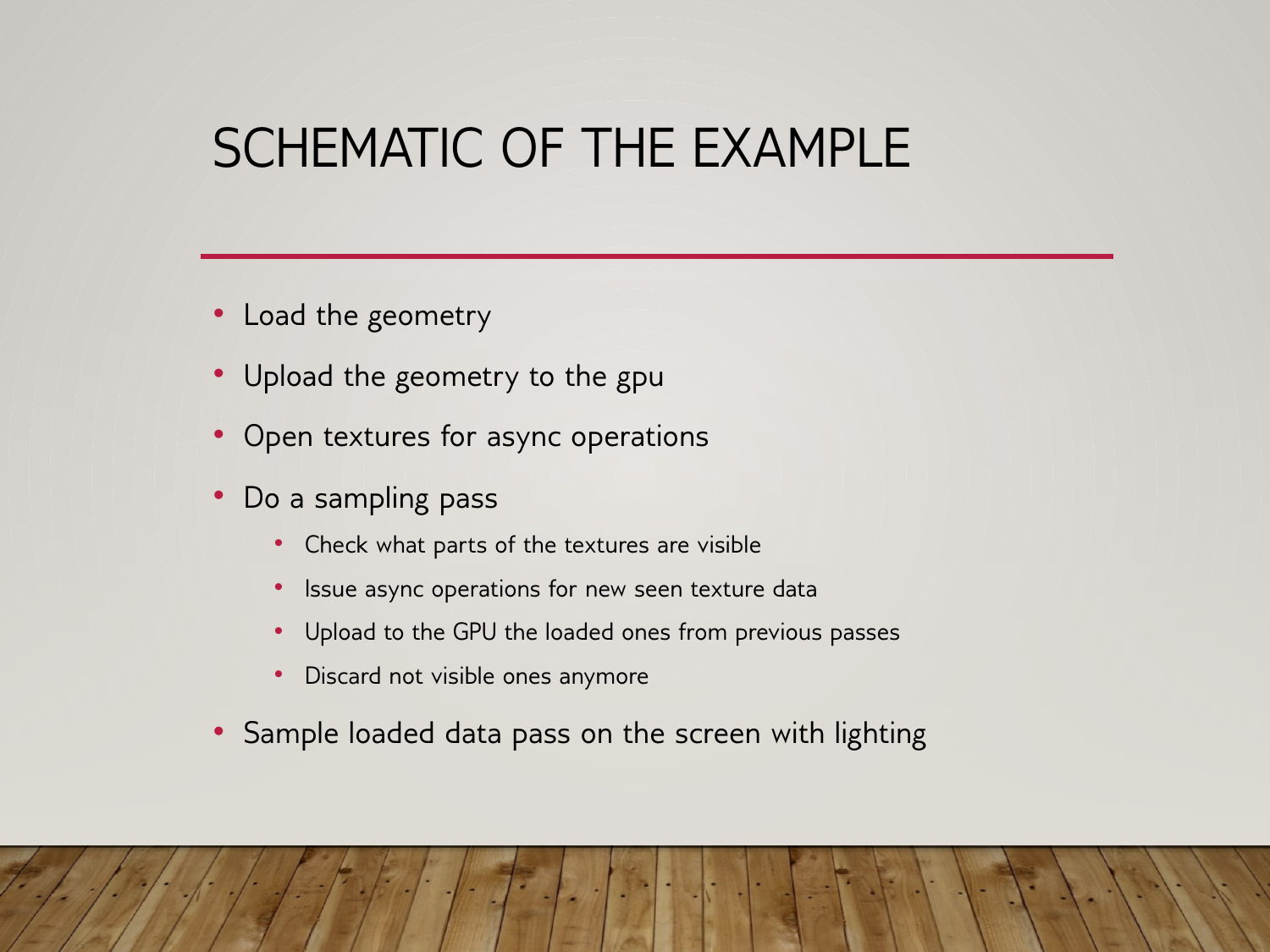

# SCHEMATIC of the example
Load the geometry
Upload the geometry to the gpu
Open textures for async operations
Do a sampling pass
Check what parts of the textures are visible
Issue async operations for new seen texture data
Upload to the GPU the loaded ones from previous passes
Discard not visible ones anymore
Sample loaded data pass on the screen with lighting